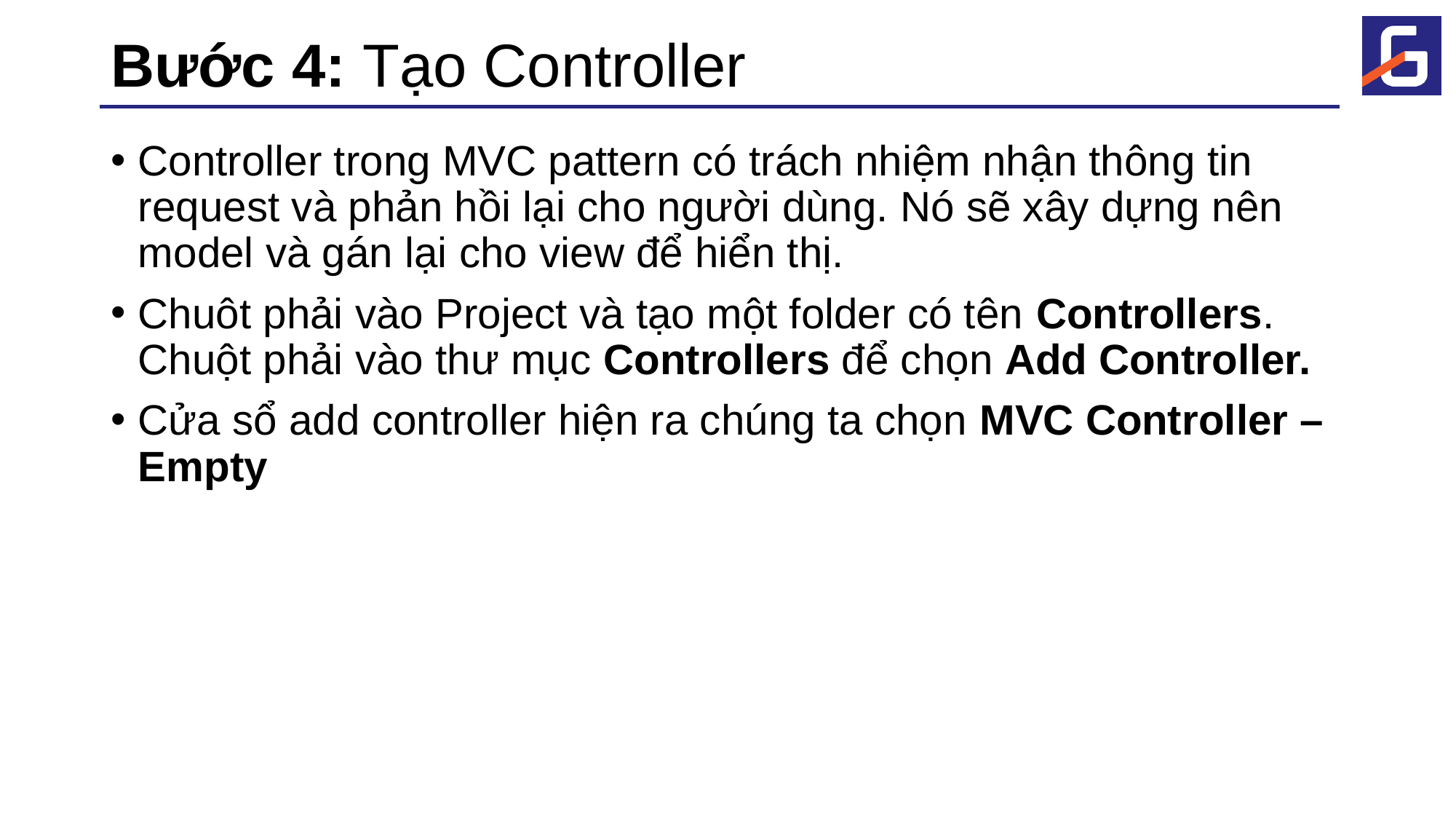

# Bước 4: Tạo Controller
Controller trong MVC pattern có trách nhiệm nhận thông tin request và phản hồi lại cho người dùng. Nó sẽ xây dựng nên model và gán lại cho view để hiển thị.
Chuôt phải vào Project và tạo một folder có tên Controllers. Chuột phải vào thư mục Controllers để chọn Add Controller.
Cửa sổ add controller hiện ra chúng ta chọn MVC Controller – Empty